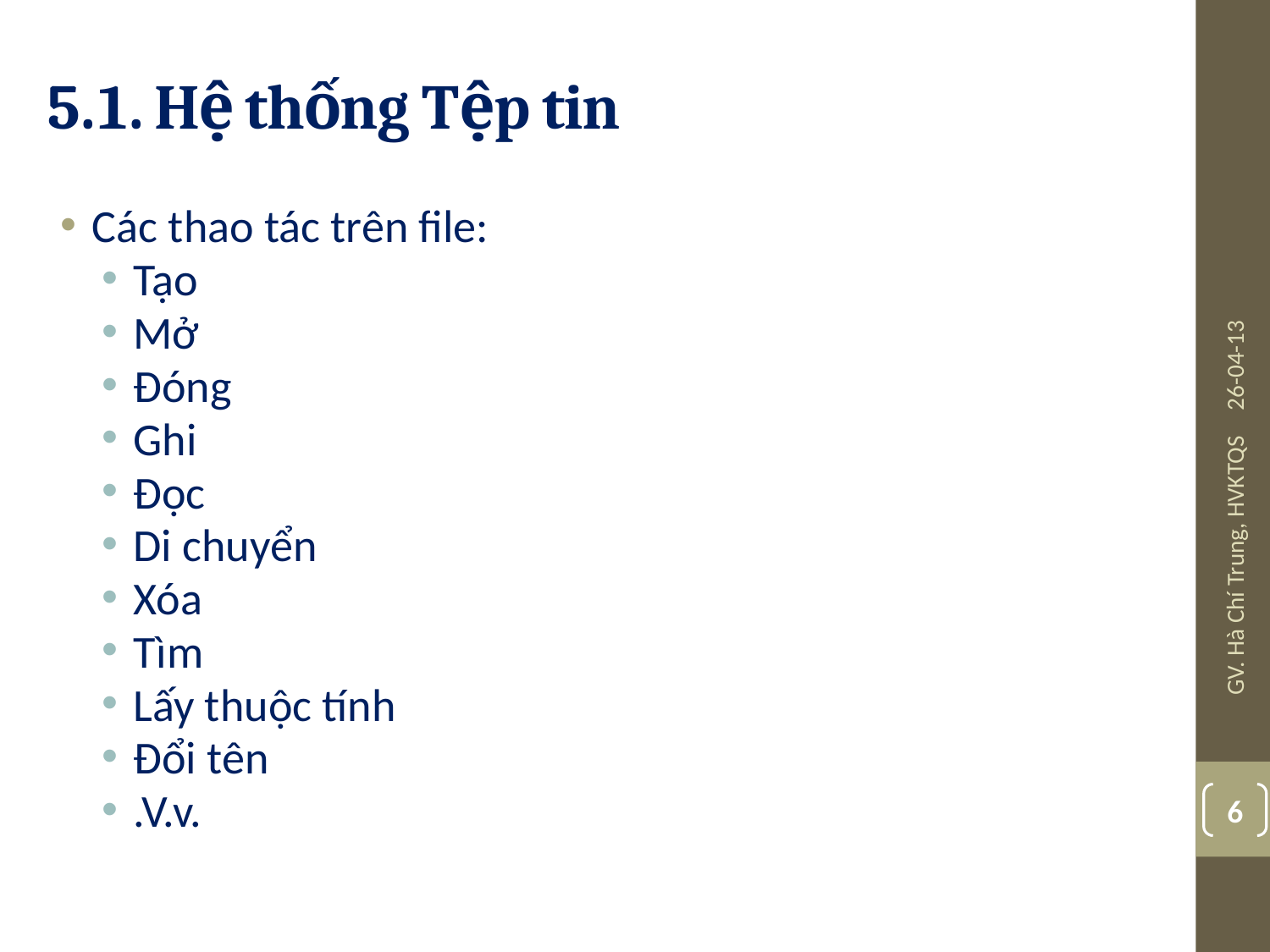

# 5.1. Hệ thống Tệp tin
Các thao tác trên file:
Tạo
Mở
Đóng
Ghi
Đọc
Di chuyển
Xóa
Tìm
Lấy thuộc tính
Đổi tên
.V.v.

26-04-13
GV. Hà Chí Trung, HVKTQS
6